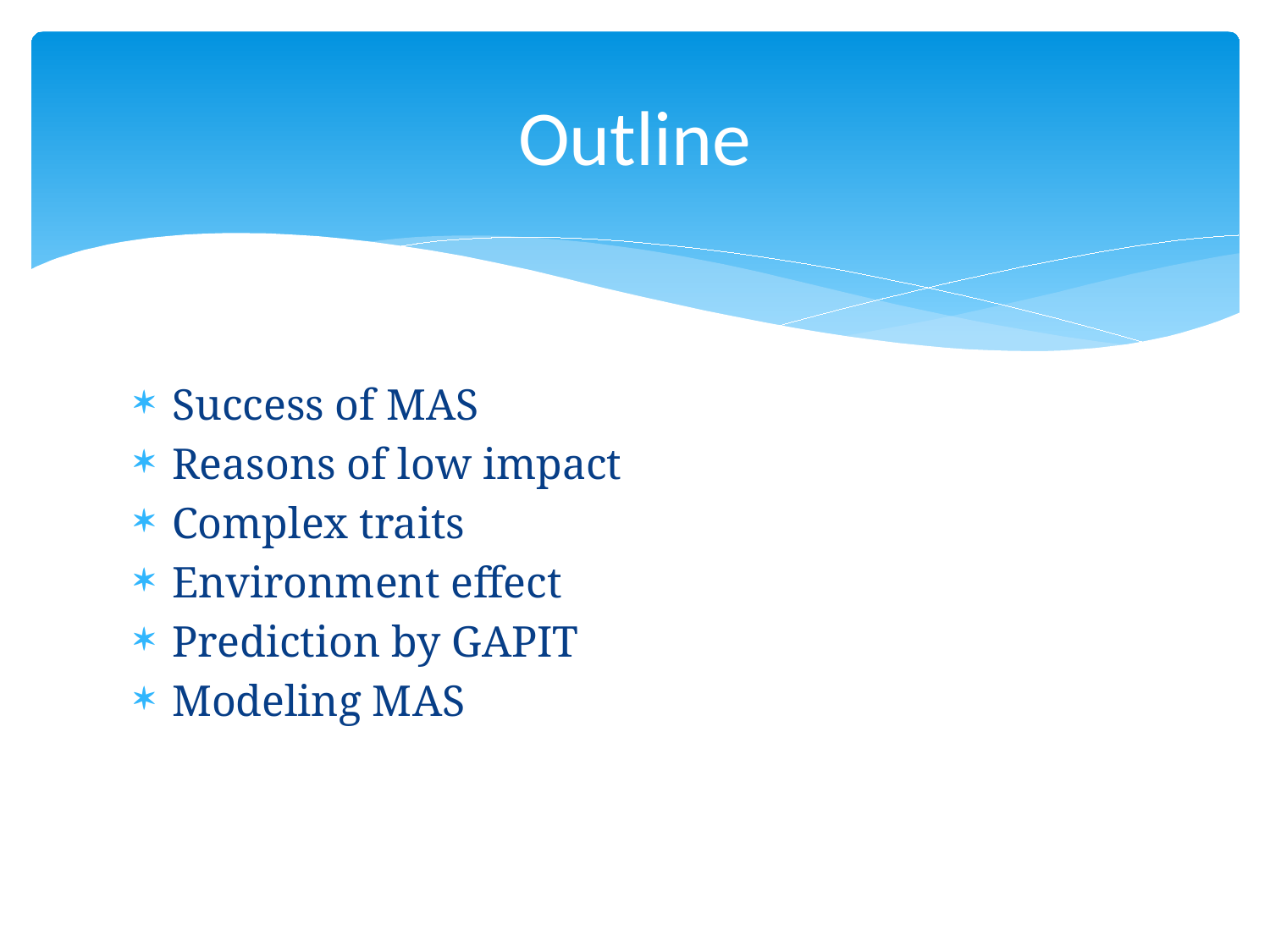

# Outline
Success of MAS
Reasons of low impact
Complex traits
Environment effect
Prediction by GAPIT
Modeling MAS